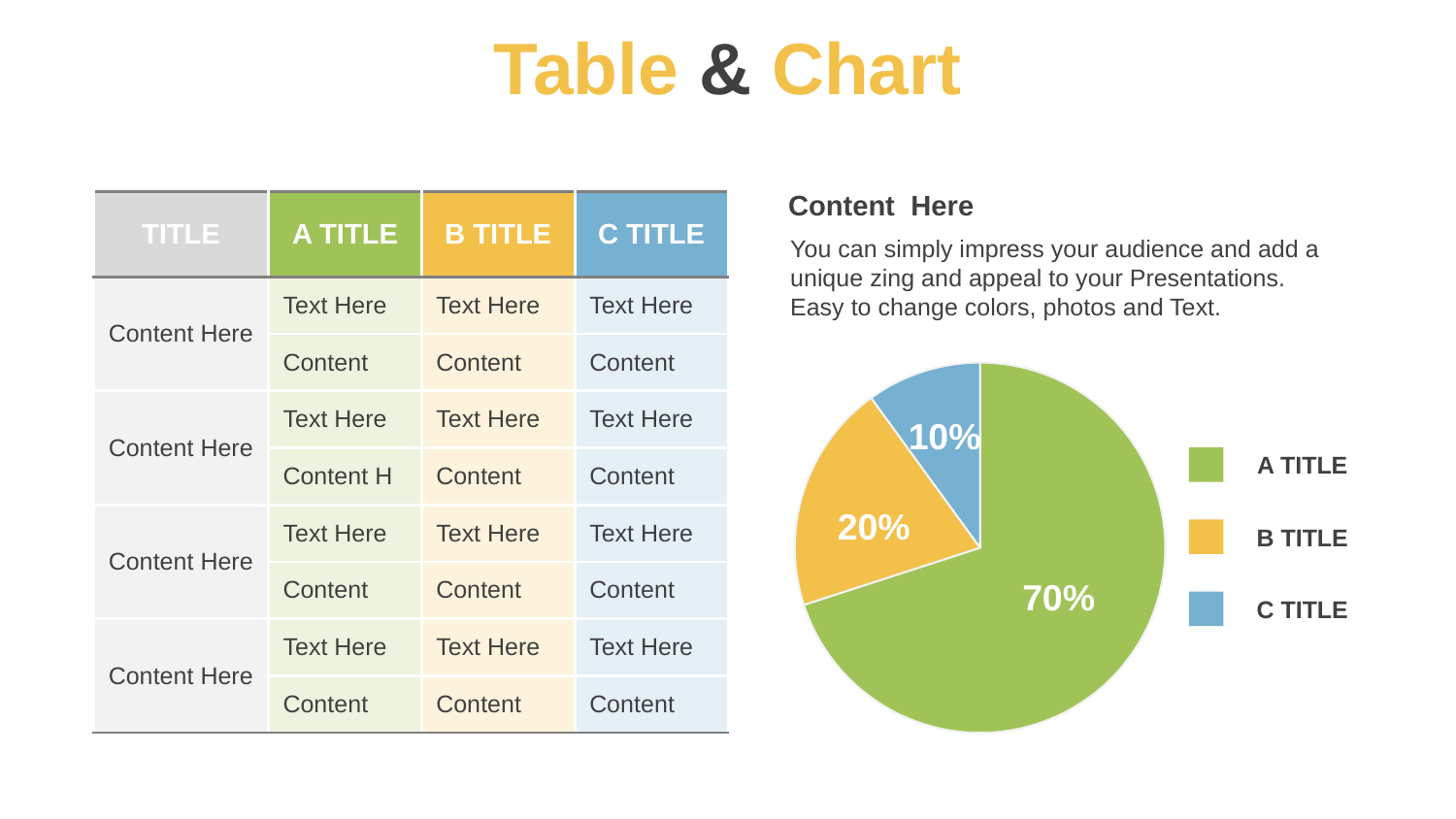

# Table & Chart
Content  Here
You can simply impress your audience and add a unique zing and appeal to your Presentations. Easy to change colors, photos and Text.
| TITLE | A TITLE | B TITLE | C TITLE |
| --- | --- | --- | --- |
| Content Here | Text Here | Text Here | Text Here |
|  | Content | Content | Content |
| Content Here | Text Here | Text Here | Text Here |
|  | Content H | Content | Content |
| Content Here | Text Here | Text Here | Text Here |
|  | Content | Content | Content |
| Content Here | Text Here | Text Here | Text Here |
|  | Content | Content | Content |

### Chart

| Category | Sales |
|---|---|
| 1st Qtr | 70.0 |
| 2nd Qtr | 20.0 |
| 3rd Qtr | 10.0 |
10%
A TITLE

B TITLE

C TITLE

20%
70%